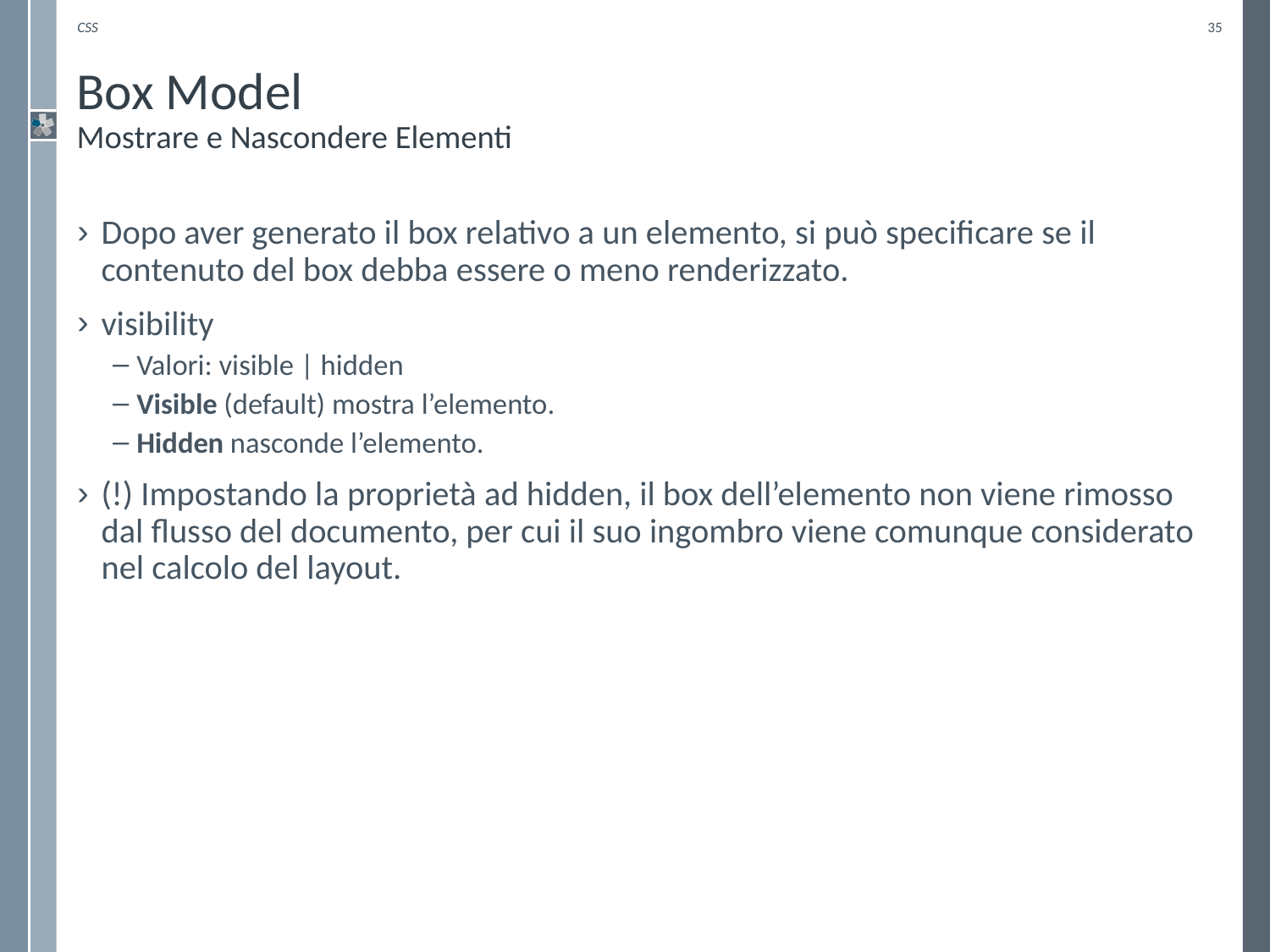

CSS
35
# Box Model Mostrare e Nascondere Elementi
Dopo aver generato il box relativo a un elemento, si può specificare se il contenuto del box debba essere o meno renderizzato.
visibility
Valori: visible | hidden
Visible (default) mostra l’elemento.
Hidden nasconde l’elemento.
(!) Impostando la proprietà ad hidden, il box dell’elemento non viene rimosso dal flusso del documento, per cui il suo ingombro viene comunque considerato nel calcolo del layout.